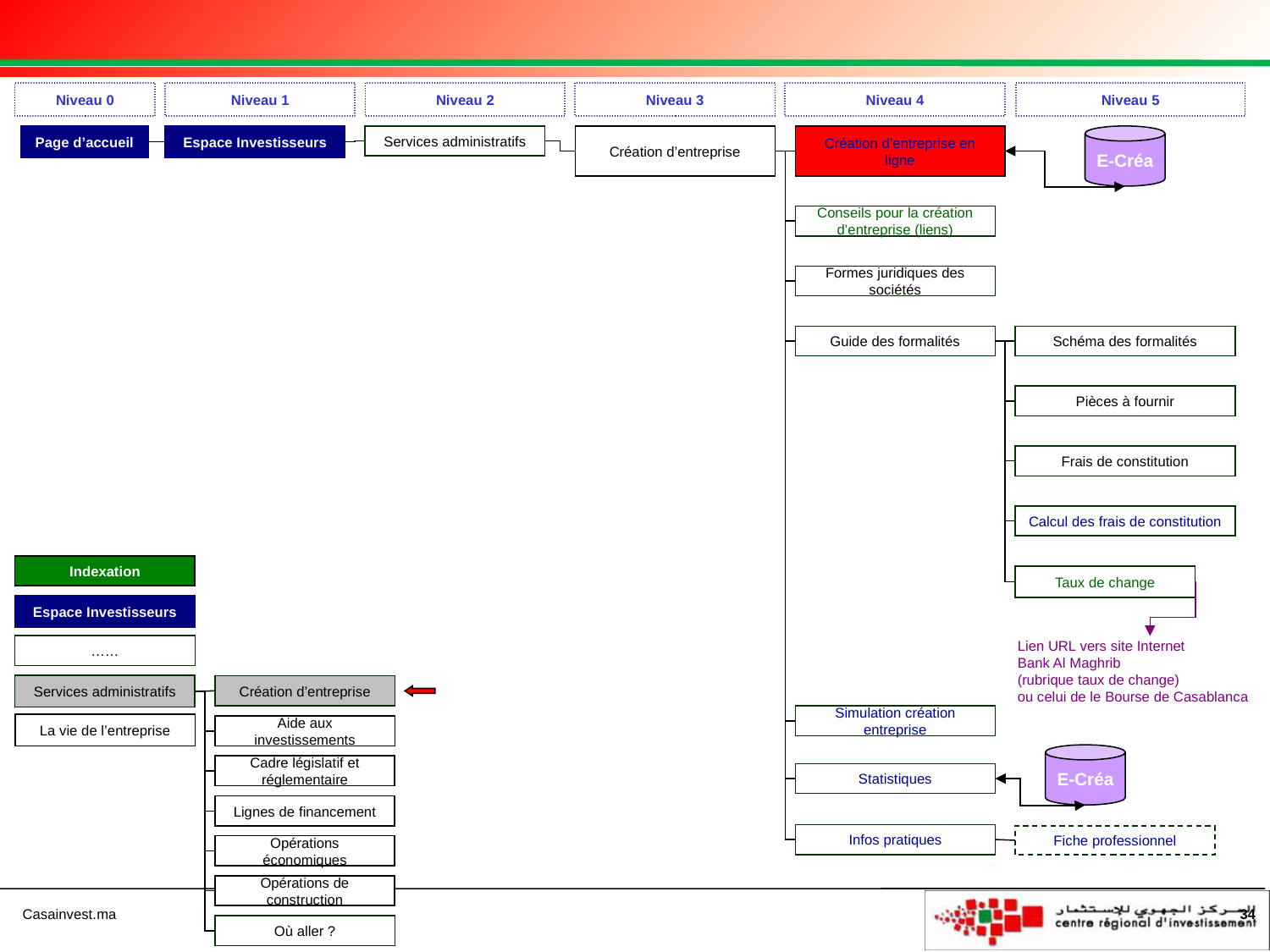

Niveau 0
Niveau 1
Niveau 2
Niveau 3
Niveau 4
Niveau 5
Page d’accueil
Espace Investisseurs
Services administratifs
Création d’entreprise
Création d’entreprise en ligne
E-Créa
Conseils pour la création d’entreprise (liens)
Formes juridiques des sociétés
Guide des formalités
Schéma des formalités
Pièces à fournir
Frais de constitution
Calcul des frais de constitution
Indexation
Taux de change
Espace Investisseurs
……
Lien URL vers site Internet
Bank Al Maghrib
(rubrique taux de change)
ou celui de le Bourse de Casablanca
Services administratifs
Création d’entreprise

Simulation création entreprise
La vie de l’entreprise
Aide aux investissements
E-Créa
Cadre législatif et réglementaire
Statistiques
Lignes de financement
Infos pratiques
Fiche professionnel
Opérations économiques
Opérations de construction
34
Où aller ?